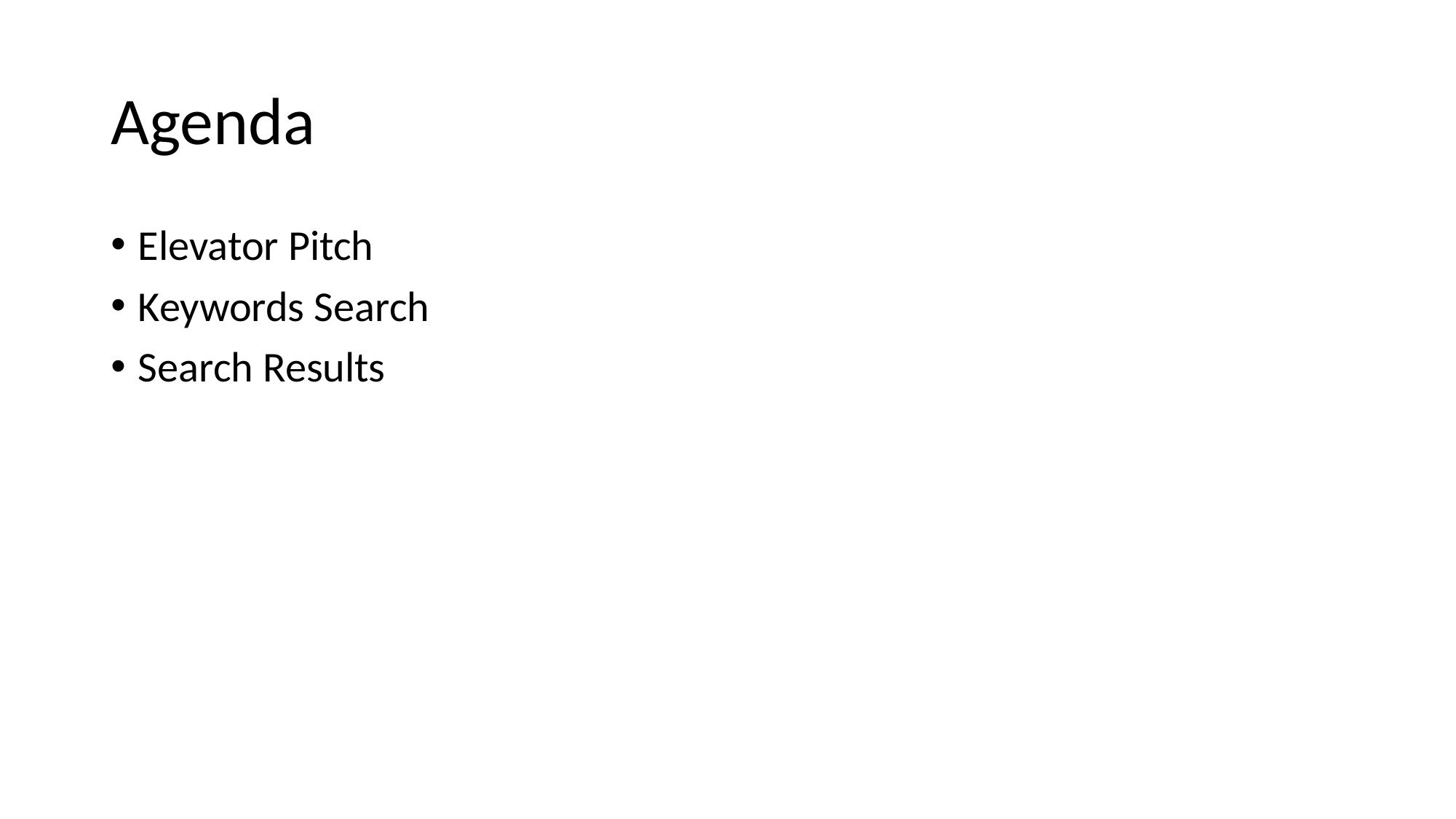

# Agenda
Elevator Pitch
Keywords Search
Search Results